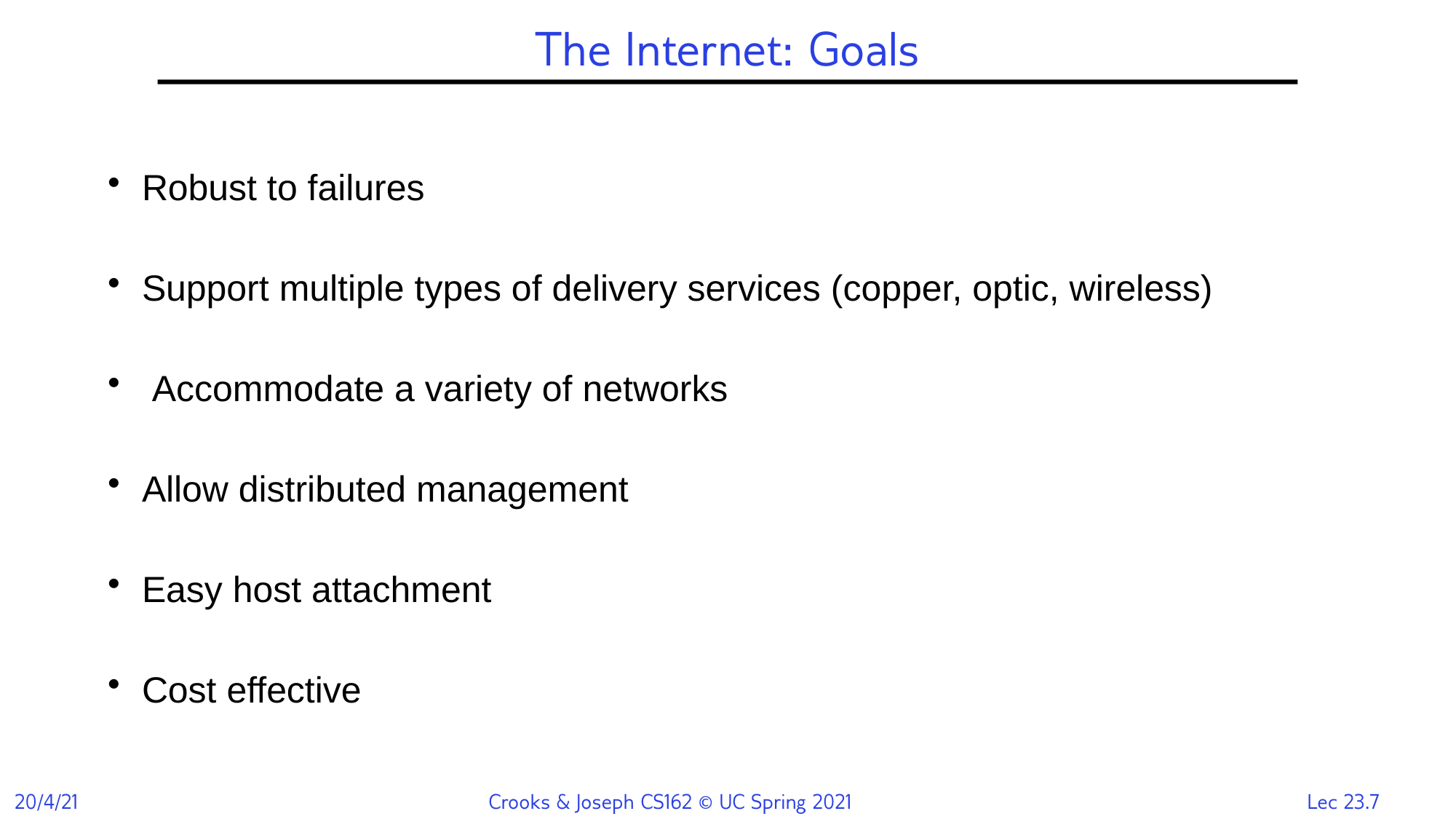

# The Internet: Goals

Robust to failures

Support multiple types of delivery services (copper, optic, wireless)

 Accommodate a variety of networks

Allow distributed management

Easy host attachment

Cost effective